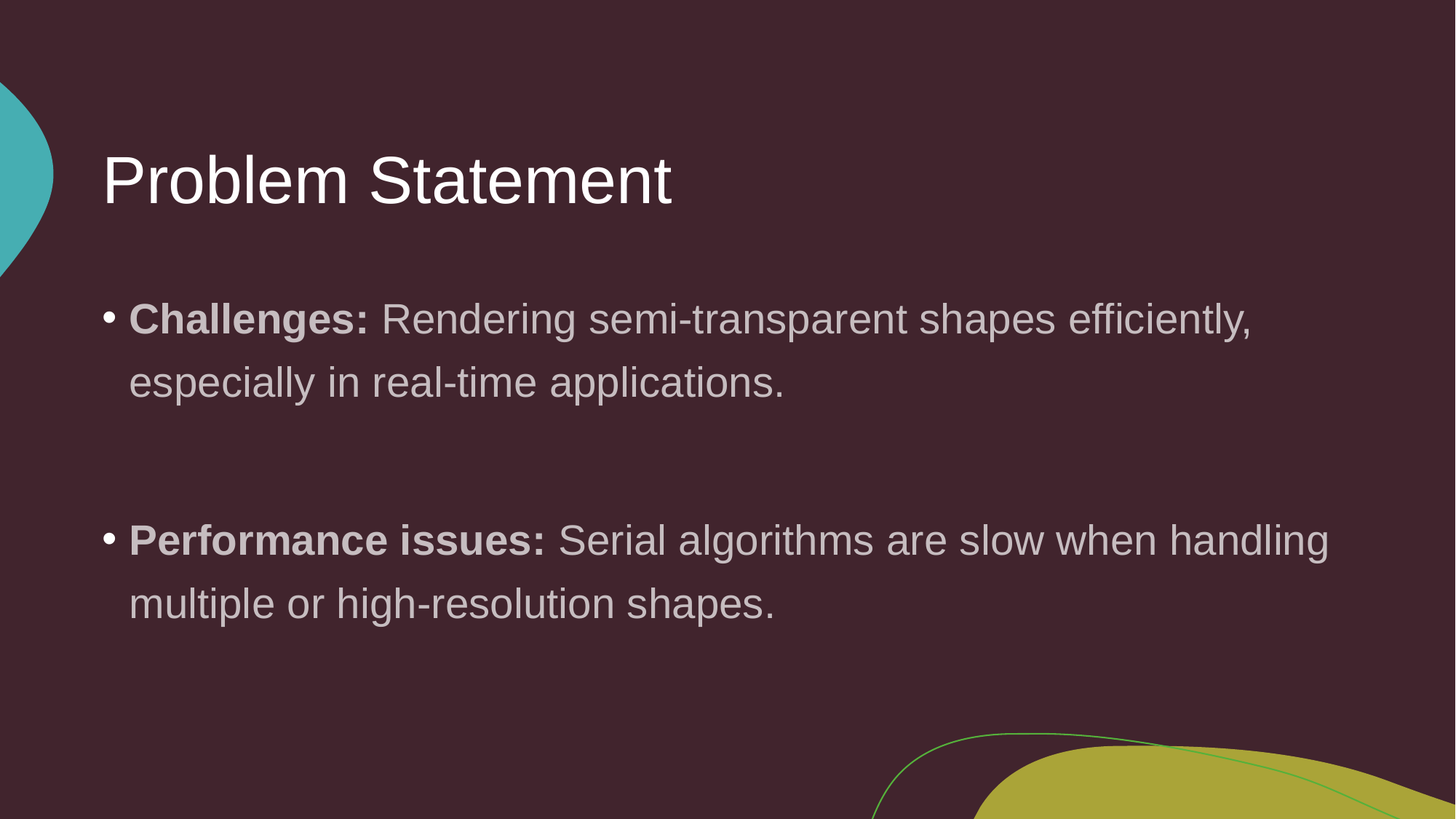

# Problem Statement
Challenges: Rendering semi-transparent shapes efficiently, especially in real-time applications.

Performance issues: Serial algorithms are slow when handling multiple or high-resolution shapes.